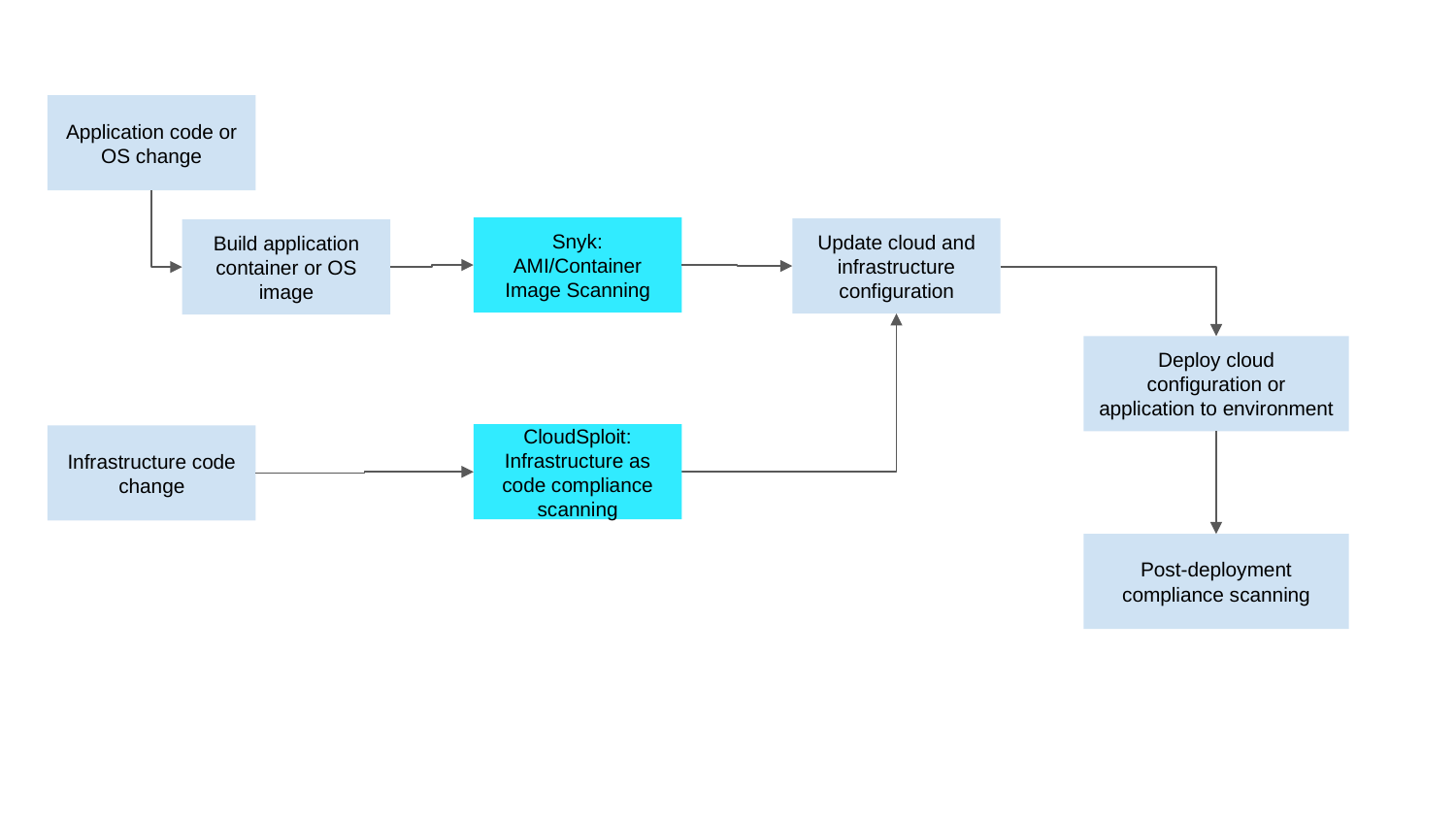

Application code or OS change
Snyk: AMI/Container Image Scanning
Update cloud and infrastructure configuration
Build application container or OS image
Deploy cloud configuration or application to environment
CloudSploit: Infrastructure as code compliance scanning
Infrastructure code change
Post-deployment compliance scanning